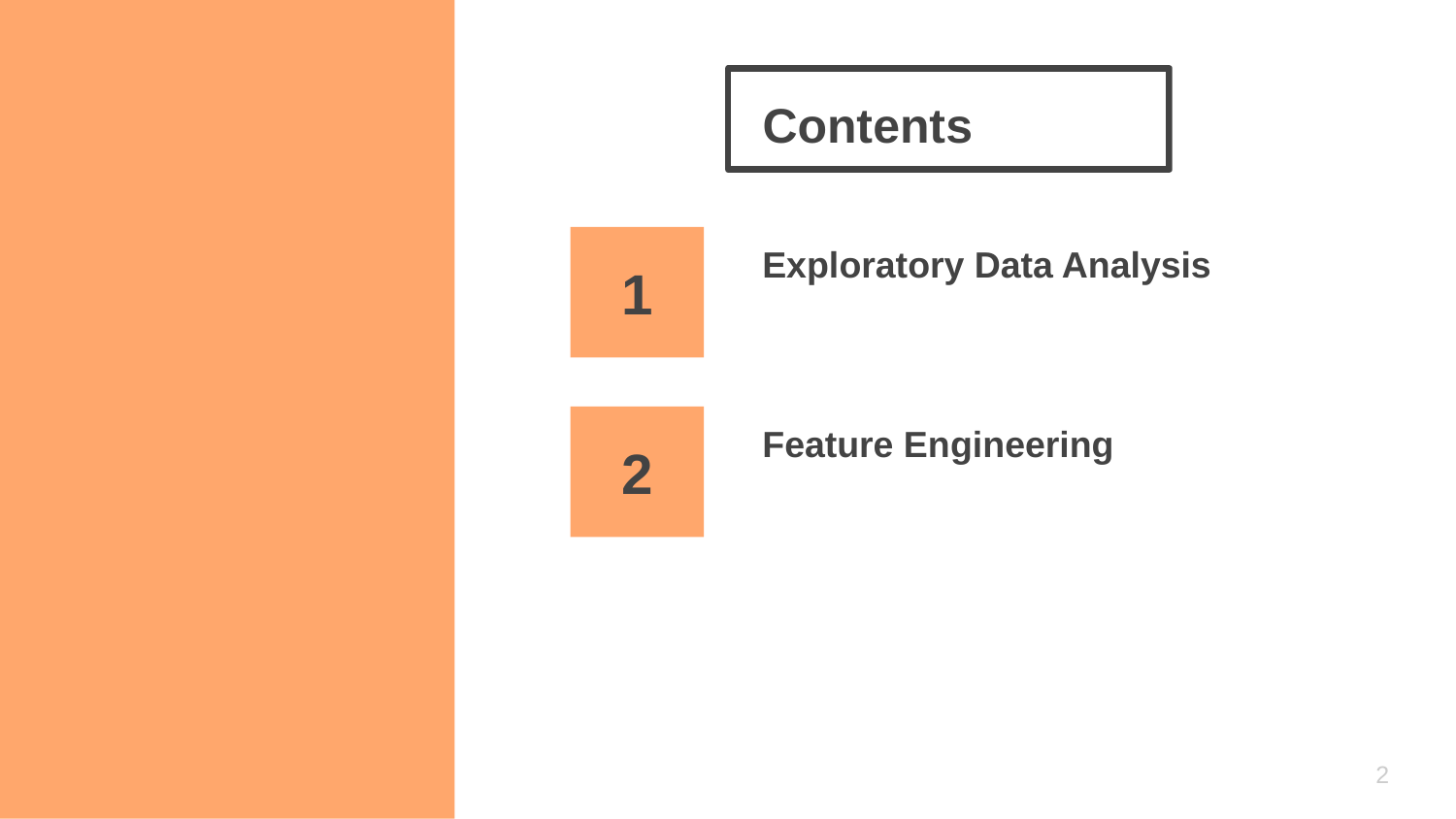

# Contents
Exploratory Data Analysis
1
Feature Engineering
2

2